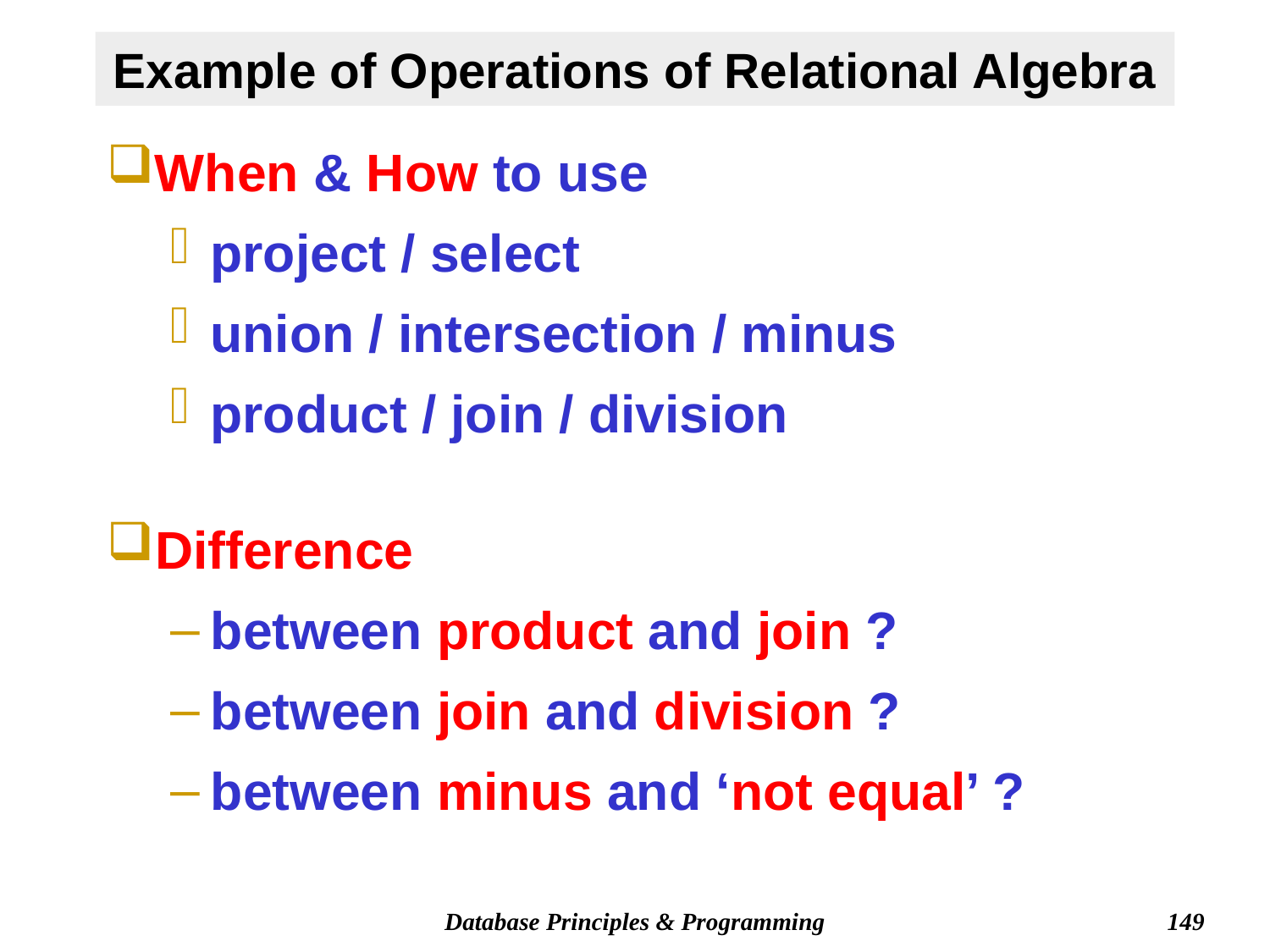

# Example of Operations of Relational Algebra
When & How to use
project / select
union / intersection / minus
product / join / division
Difference
between product and join ?
between join and division ?
between minus and ‘not equal’ ?

Database Principles & Programming
149